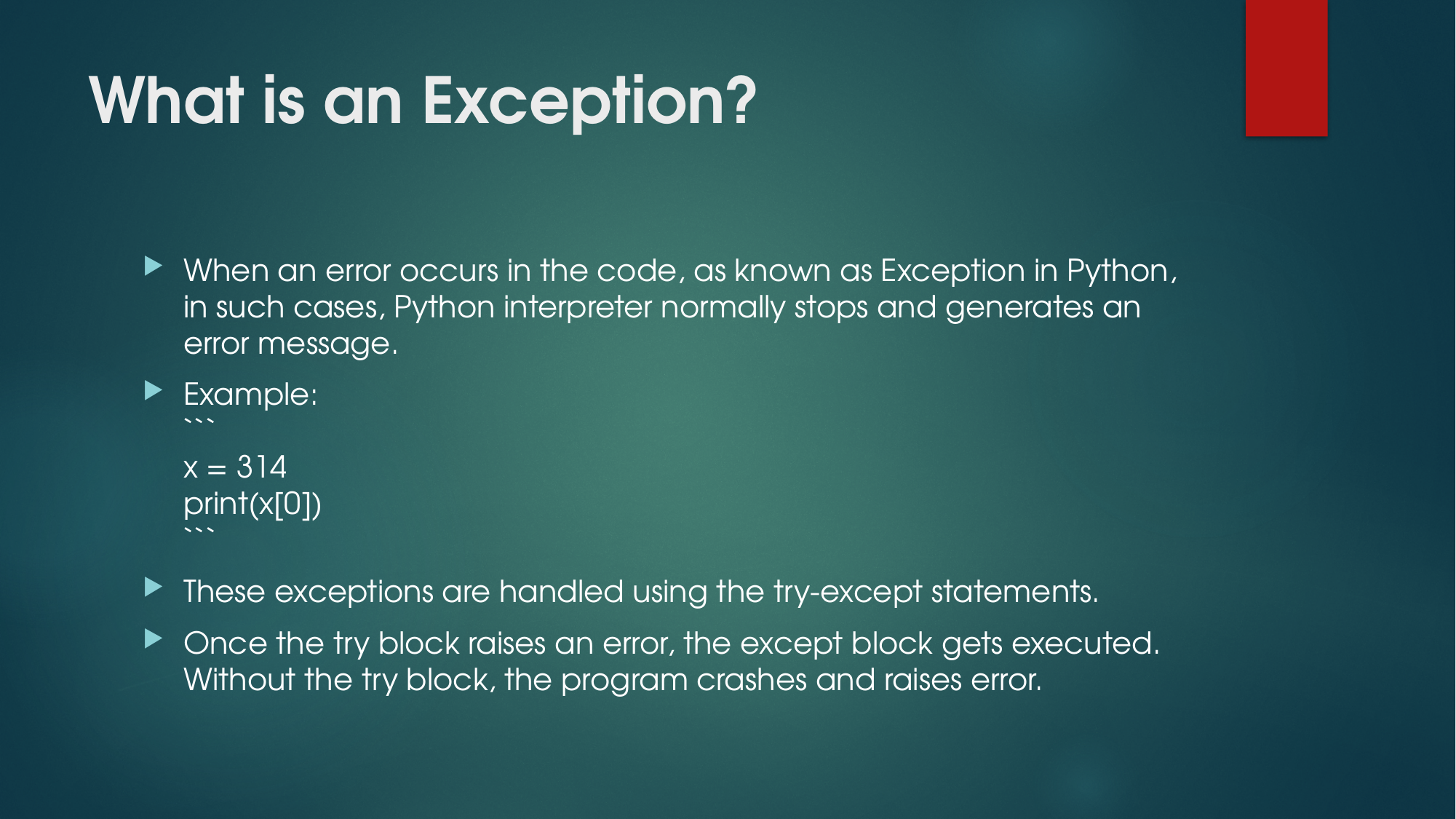

# What is an Exception?
When an error occurs in the code, as known as Exception in Python, in such cases, Python interpreter normally stops and generates an error message.
Example:
```
x = 314
print(x[0])
```
These exceptions are handled using the try-except statements.
Once the try block raises an error, the except block gets executed. Without the try block, the program crashes and raises error.